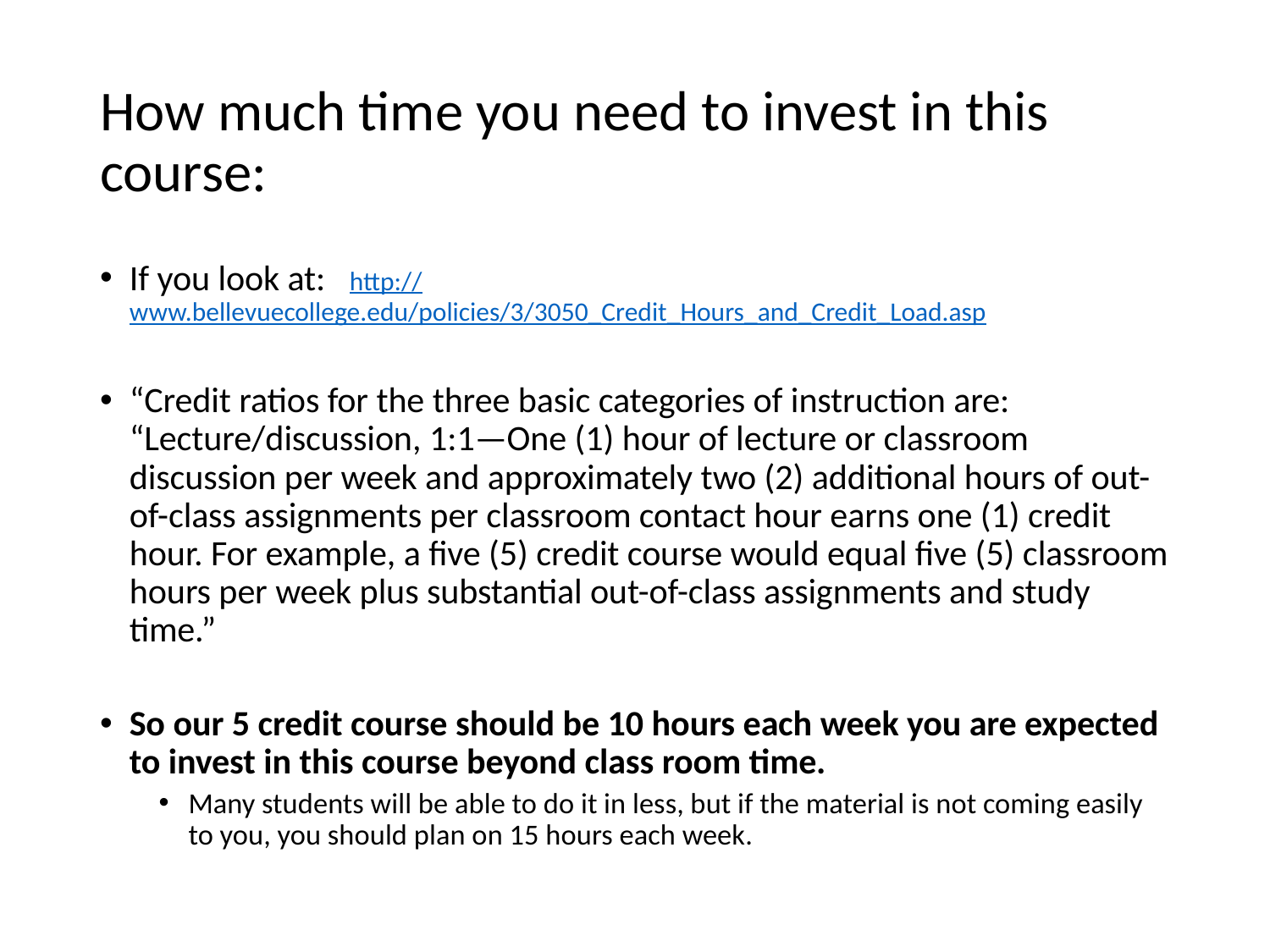

# How much time you need to invest in this course:
If you look at:   http://www.bellevuecollege.edu/policies/3/3050_Credit_Hours_and_Credit_Load.asp

“Credit ratios for the three basic categories of instruction are: “Lecture/discussion, 1:1—One (1) hour of lecture or classroom discussion per week and approximately two (2) additional hours of out-of-class assignments per classroom contact hour earns one (1) credit hour. For example, a five (5) credit course would equal five (5) classroom hours per week plus substantial out-of-class assignments and study time.”

So our 5 credit course should be 10 hours each week you are expected to invest in this course beyond class room time.
Many students will be able to do it in less, but if the material is not coming easily to you, you should plan on 15 hours each week.